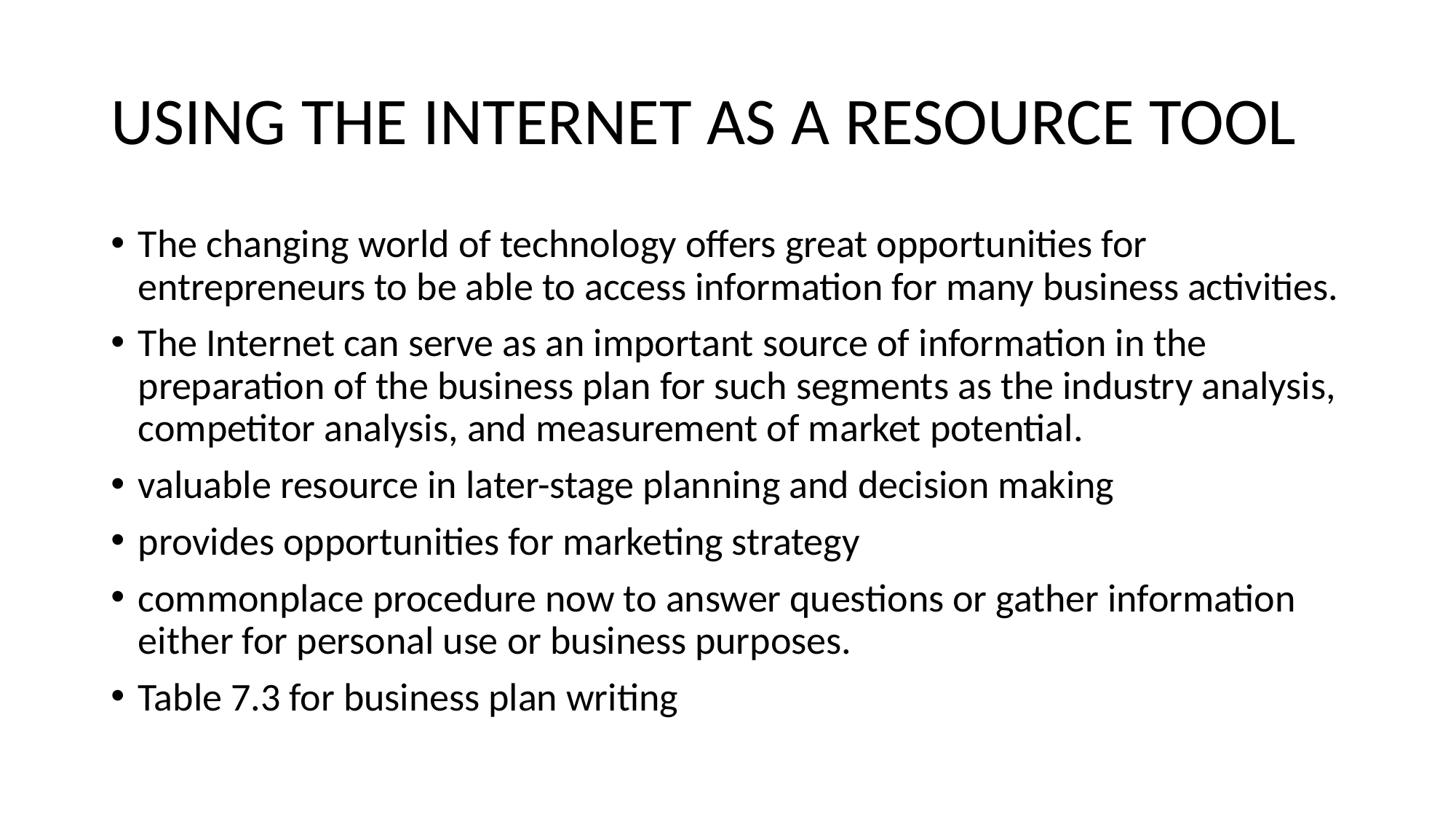

# USING THE INTERNET AS A RESOURCE TOOL
The changing world of technology offers great opportunities for entrepreneurs to be able to access information for many business activities.
The Internet can serve as an important source of information in the preparation of the business plan for such segments as the industry analysis, competitor analysis, and measurement of market potential.
valuable resource in later-stage planning and decision making
provides opportunities for marketing strategy
commonplace procedure now to answer questions or gather information either for personal use or business purposes.
Table 7.3 for business plan writing